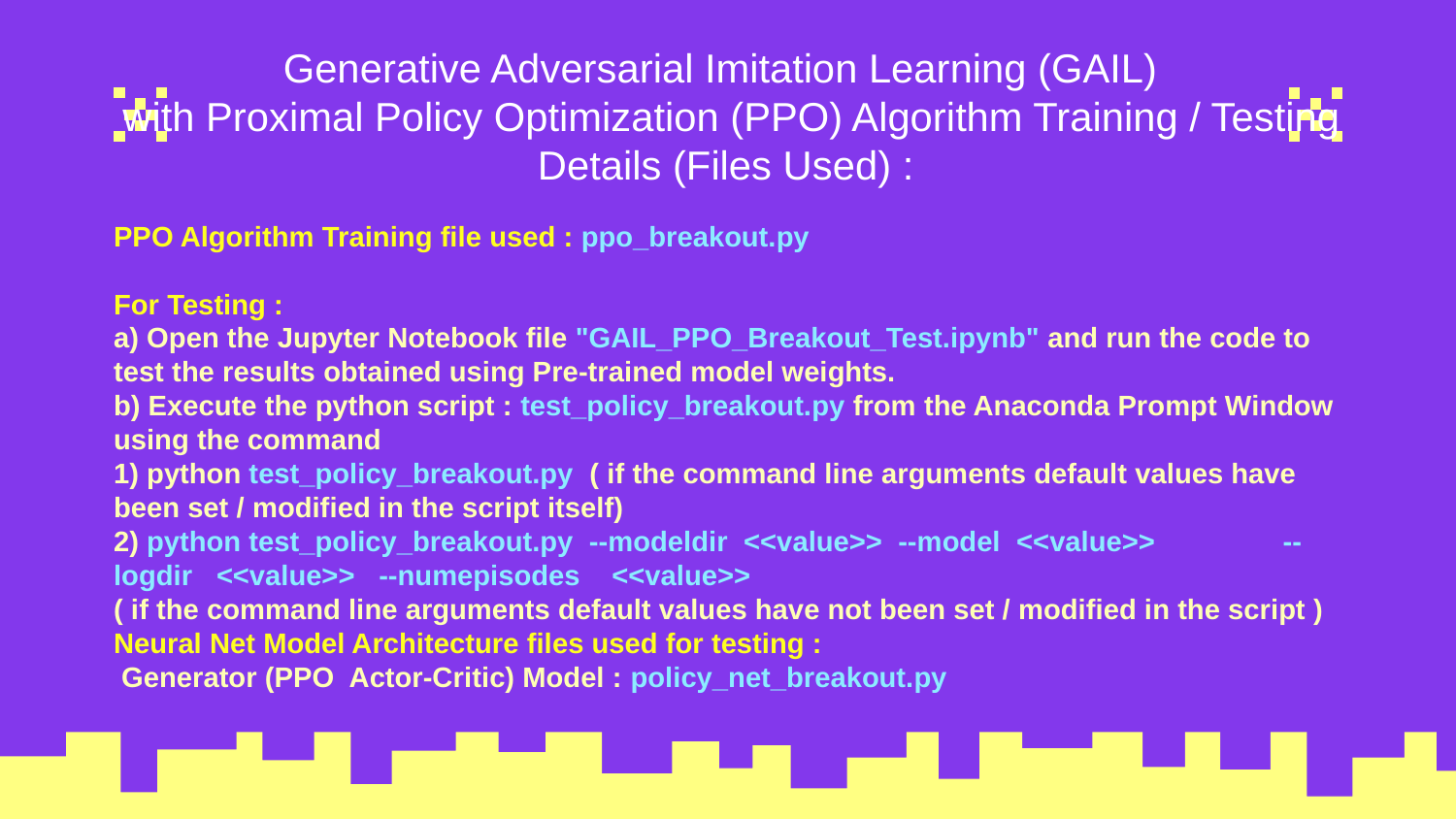

# Generative Adversarial Imitation Learning (GAIL) with Proximal Policy Optimization (PPO) Algorithm Training / Testing Details (Files Used) :
PPO Algorithm Training file used : ppo_breakout.py

For Testing :
a) Open the Jupyter Notebook file "GAIL_PPO_Breakout_Test.ipynb" and run the code to test the results obtained using Pre-trained model weights.
b) Execute the python script : test_policy_breakout.py from the Anaconda Prompt Window using the command
1) python test_policy_breakout.py  ( if the command line arguments default values have been set / modified in the script itself)
2) python test_policy_breakout.py  --modeldir  <<value>>  --model  <<value>>                --logdir   <<value>>   --numepisodes    <<value>>
( if the command line arguments default values have not been set / modified in the script )
Neural Net Model Architecture files used for testing :
 Generator (PPO  Actor-Critic) Model : policy_net_breakout.py